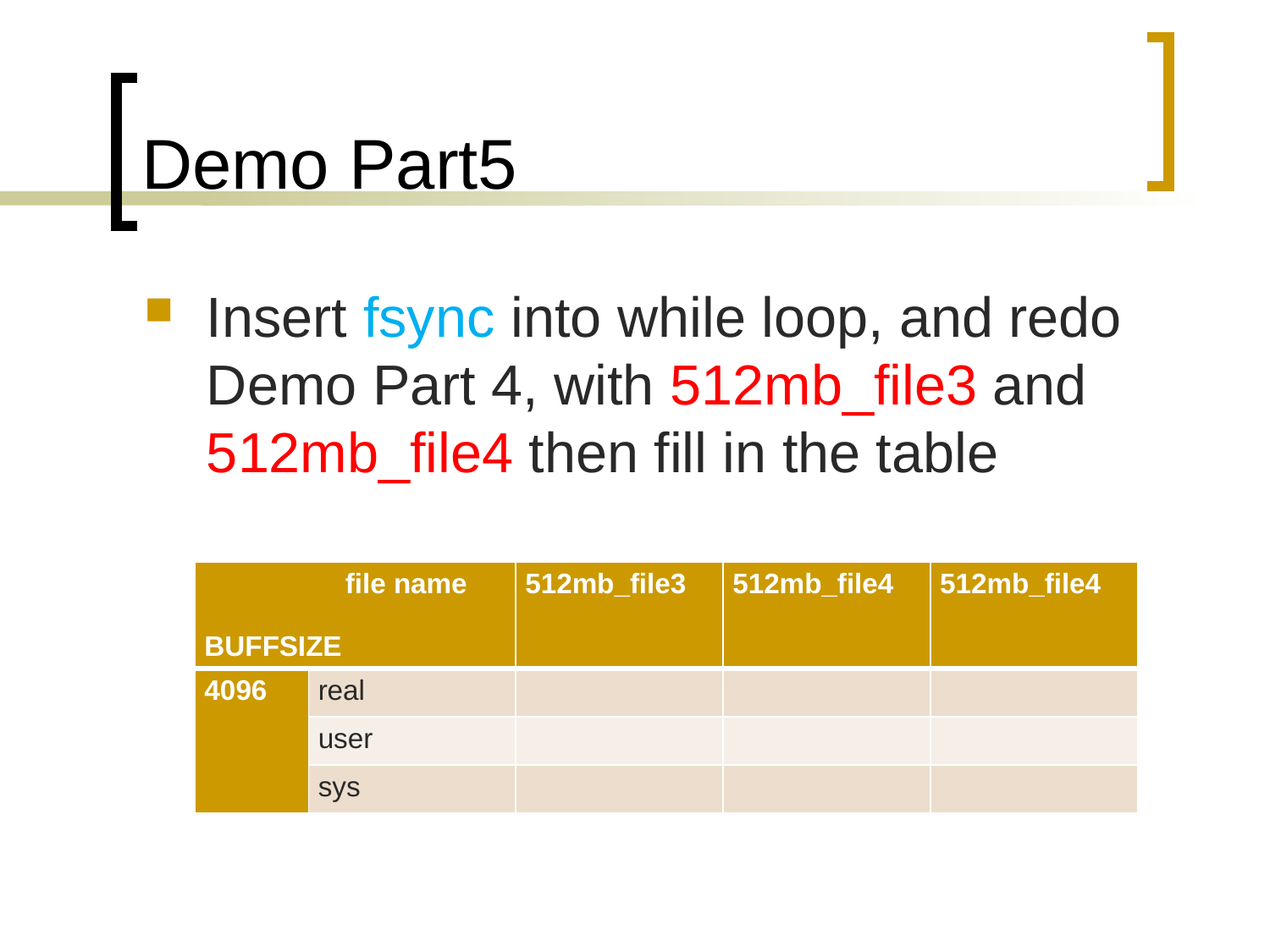

Demo Part5
Insert fsync into while loop, and redo Demo Part 4, with 512mb_file3 and 512mb_file4 then fill in the table
| file name   BUFFSIZE |  | 512mb\_file3 | 512mb\_file4 | 512mb\_file4 |
| --- | --- | --- | --- | --- |
| 4096 | real |  |  |  |
|  | user |  |  |  |
|  | sys |  |  |  |